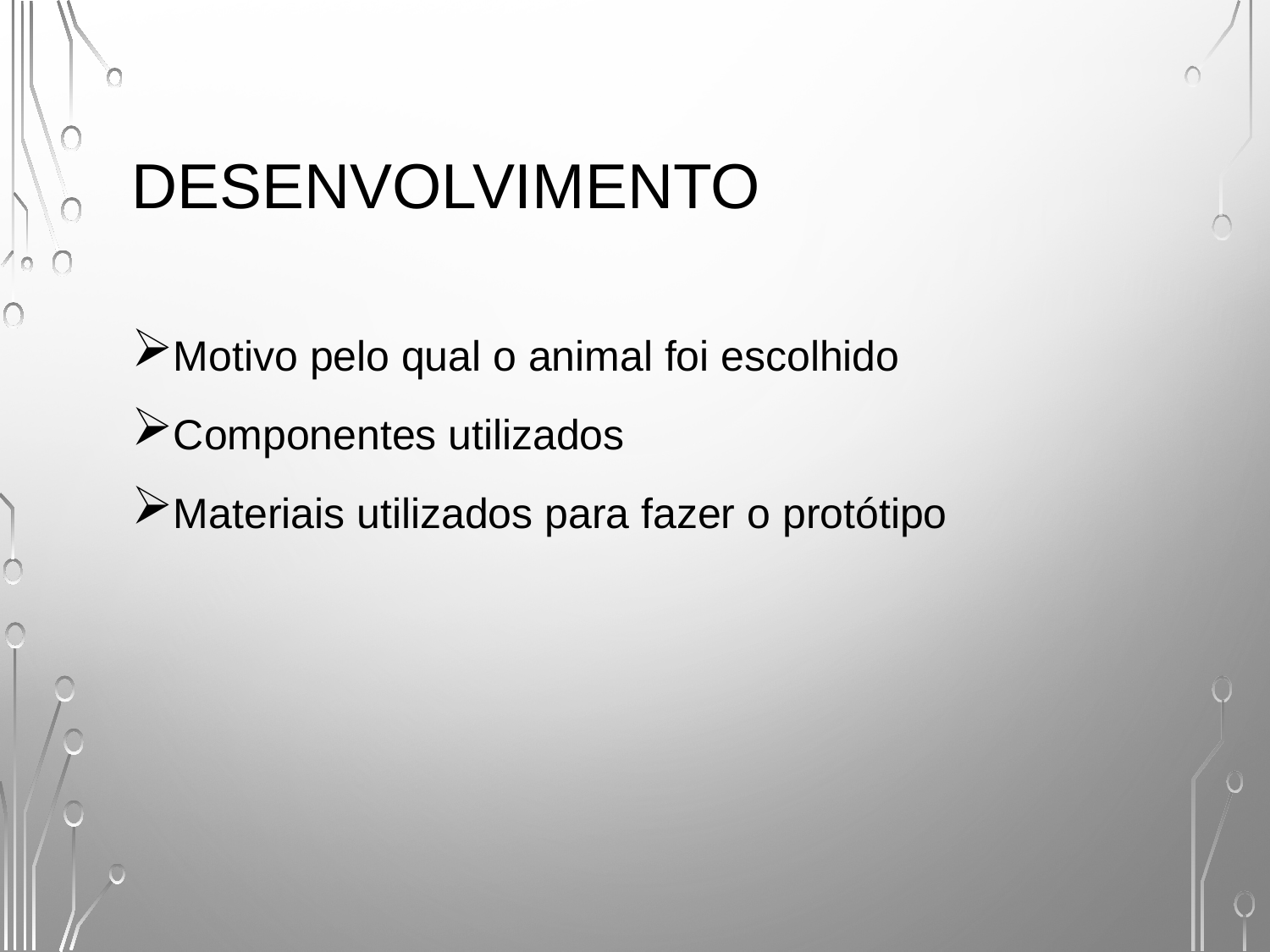

# desenvolvimento
Motivo pelo qual o animal foi escolhido
Componentes utilizados
Materiais utilizados para fazer o protótipo